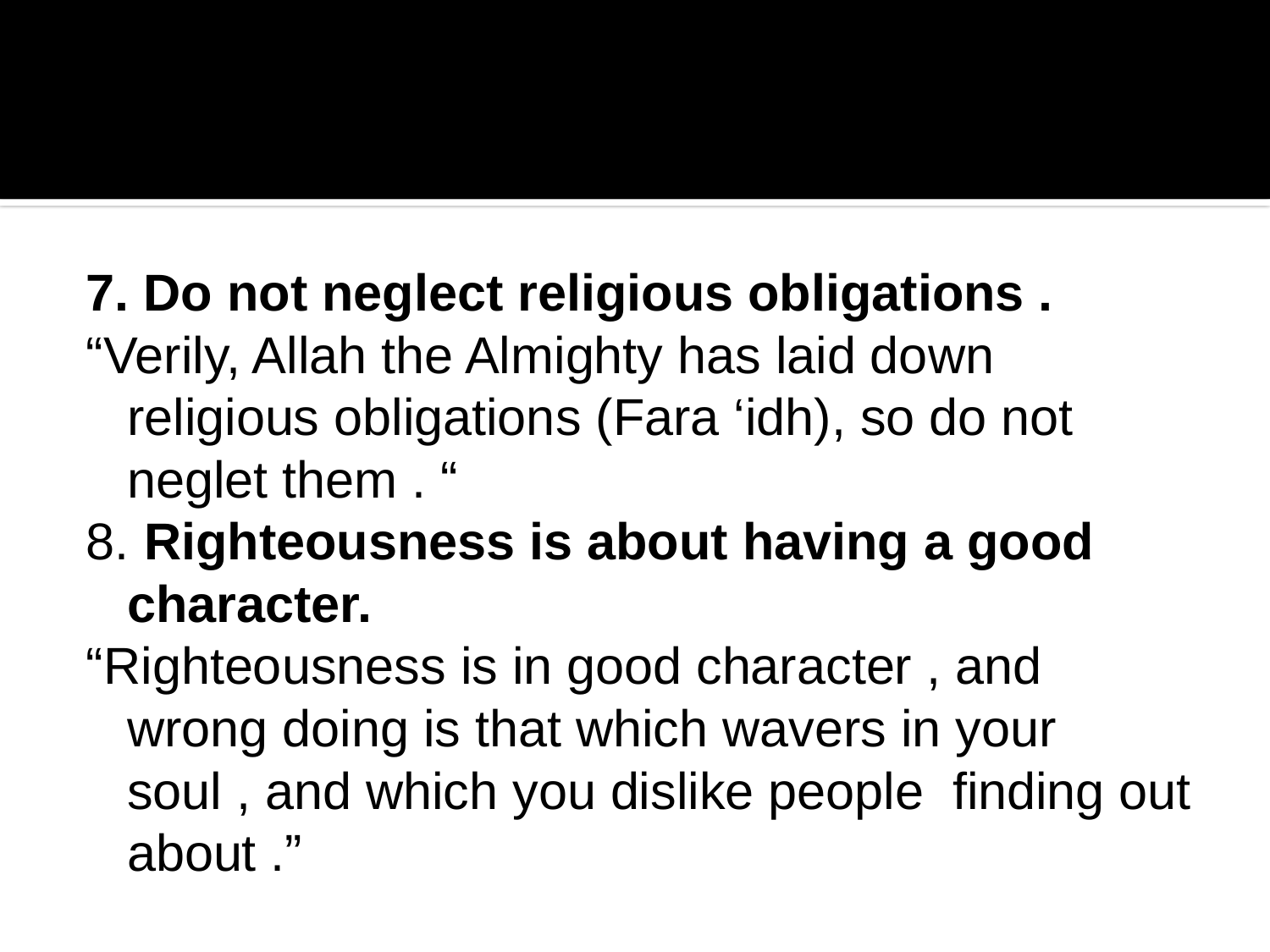

#
7. Do not neglect religious obligations .
“Verily, Allah the Almighty has laid down religious obligations (Fara ‘idh), so do not neglet them . “
8. Righteousness is about having a good character.
“Righteousness is in good character , and wrong doing is that which wavers in your soul , and which you dislike people  finding out about .”